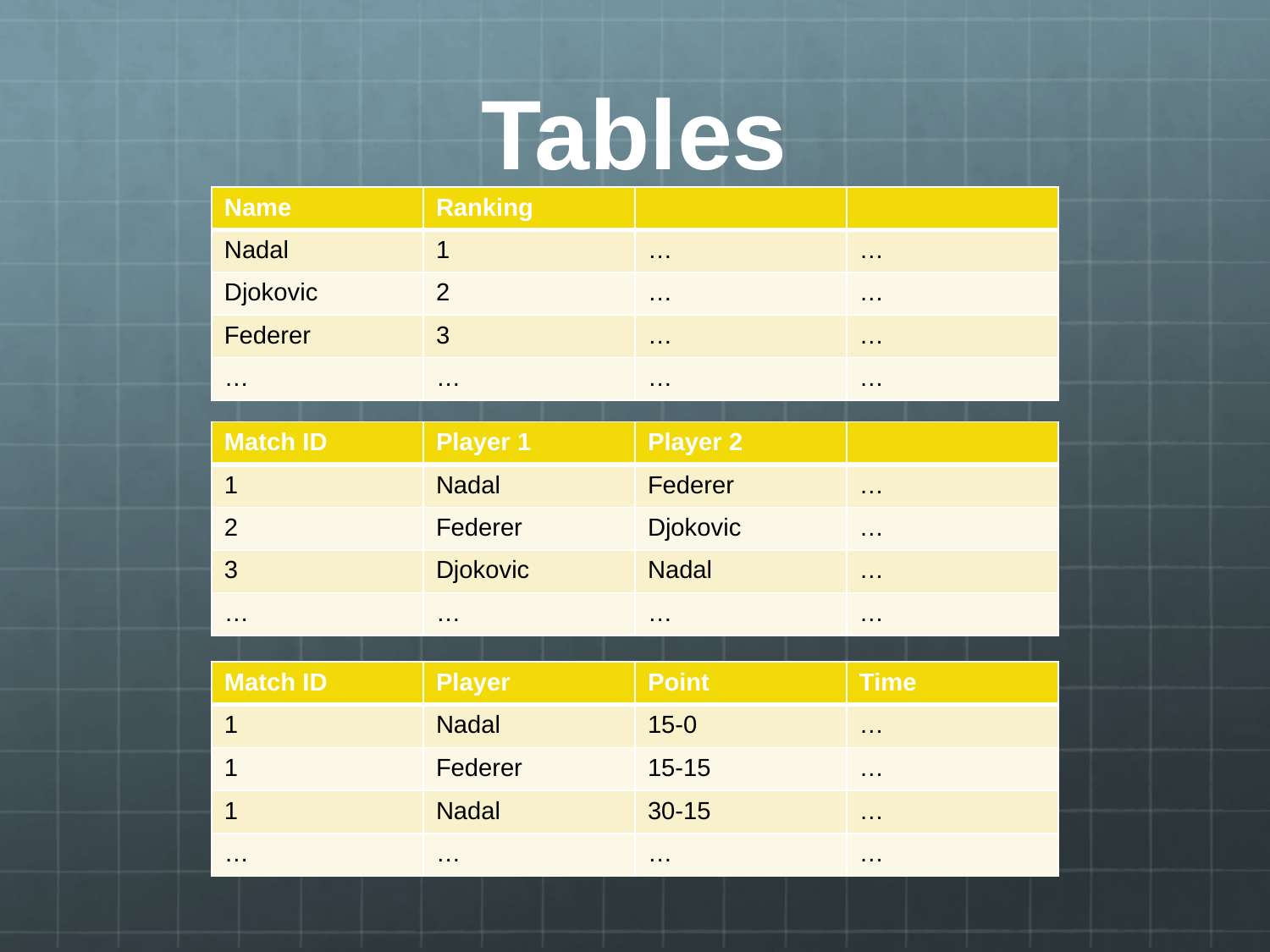

# Tables
| Name | Ranking |  |  |
| --- | --- | --- | --- |
| Nadal | 1 | … | … |
| Djokovic | 2 | … | … |
| Federer | 3 | … | … |
| … | … | … | … |
| Match ID | Player 1 | Player 2 |  |
| --- | --- | --- | --- |
| 1 | Nadal | Federer | … |
| 2 | Federer | Djokovic | … |
| 3 | Djokovic | Nadal | … |
| … | … | … | … |
| Match ID | Player | Point | Time |
| --- | --- | --- | --- |
| 1 | Nadal | 15-0 | … |
| 1 | Federer | 15-15 | … |
| 1 | Nadal | 30-15 | … |
| … | … | … | … |